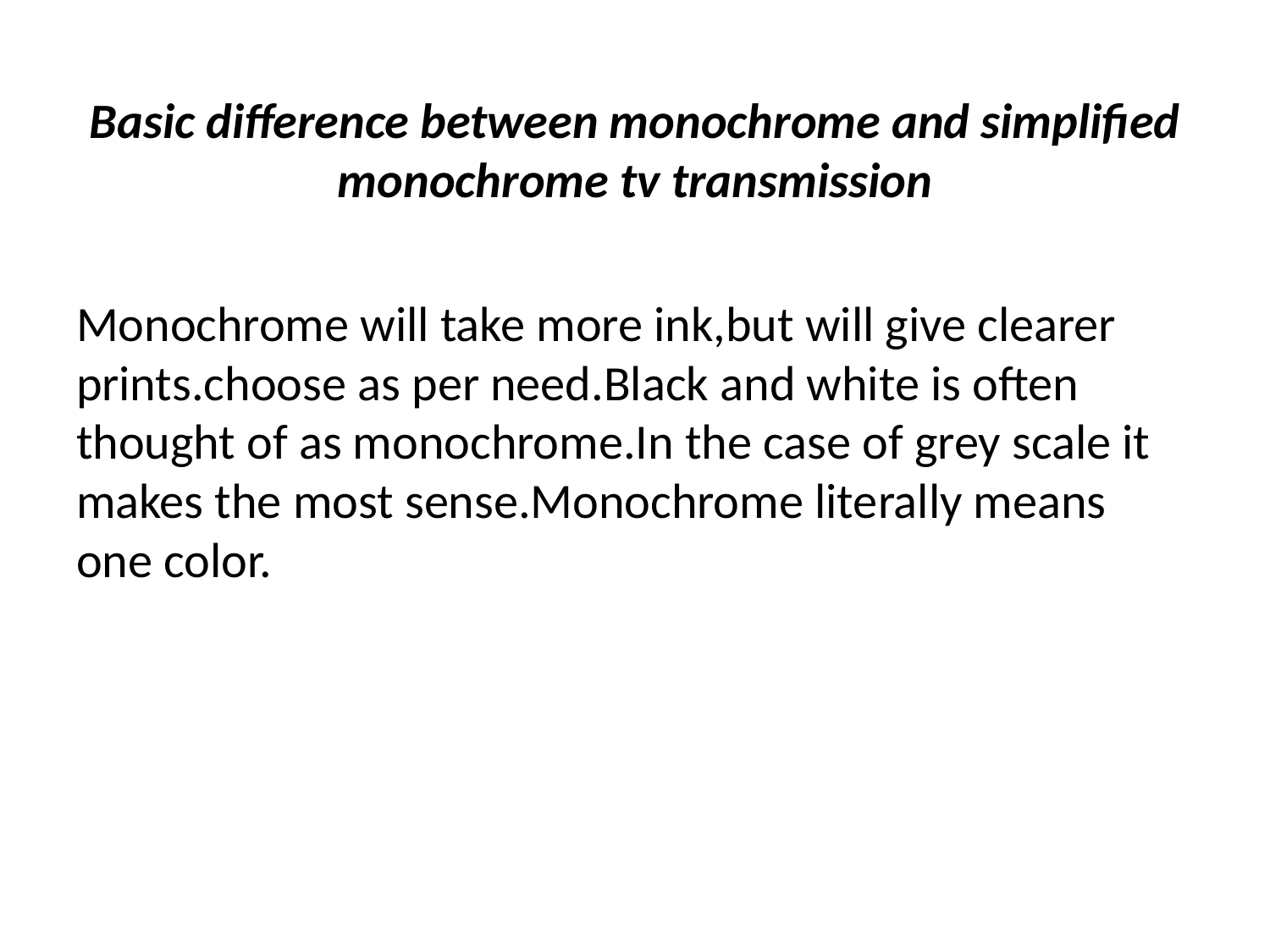

# Basic difference between monochrome and simplified monochrome tv transmission
Monochrome will take more ink,but will give clearer prints.choose as per need.Black and white is often thought of as monochrome.In the case of grey scale it makes the most sense.Monochrome literally means one color.